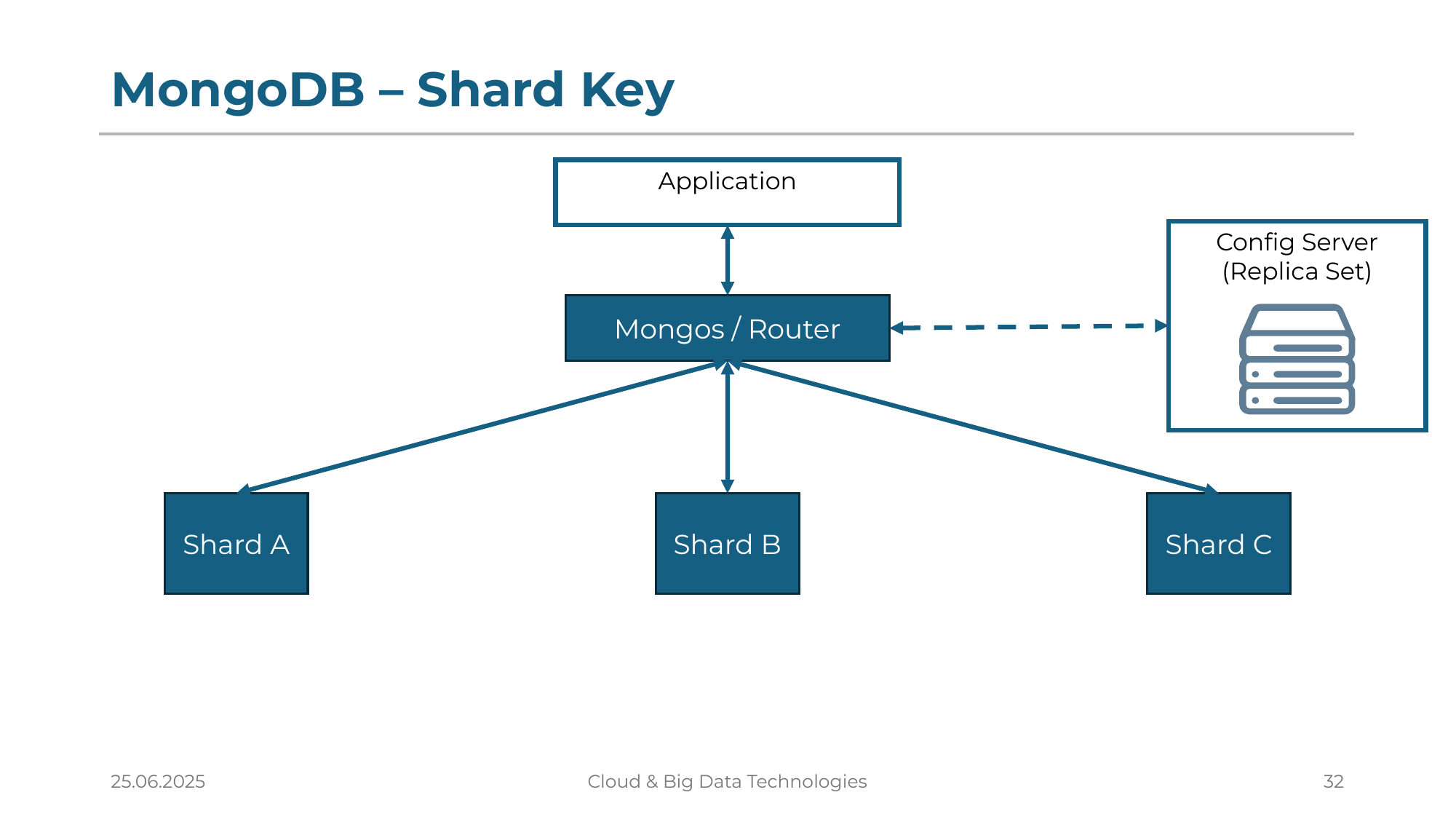

# MongoDB – Shard Key
Application
Config Server (Replica Set)
Mongos / Router

Shard A
Shard B
Shard C
25.06.2025
Cloud & Big Data Technologies
32